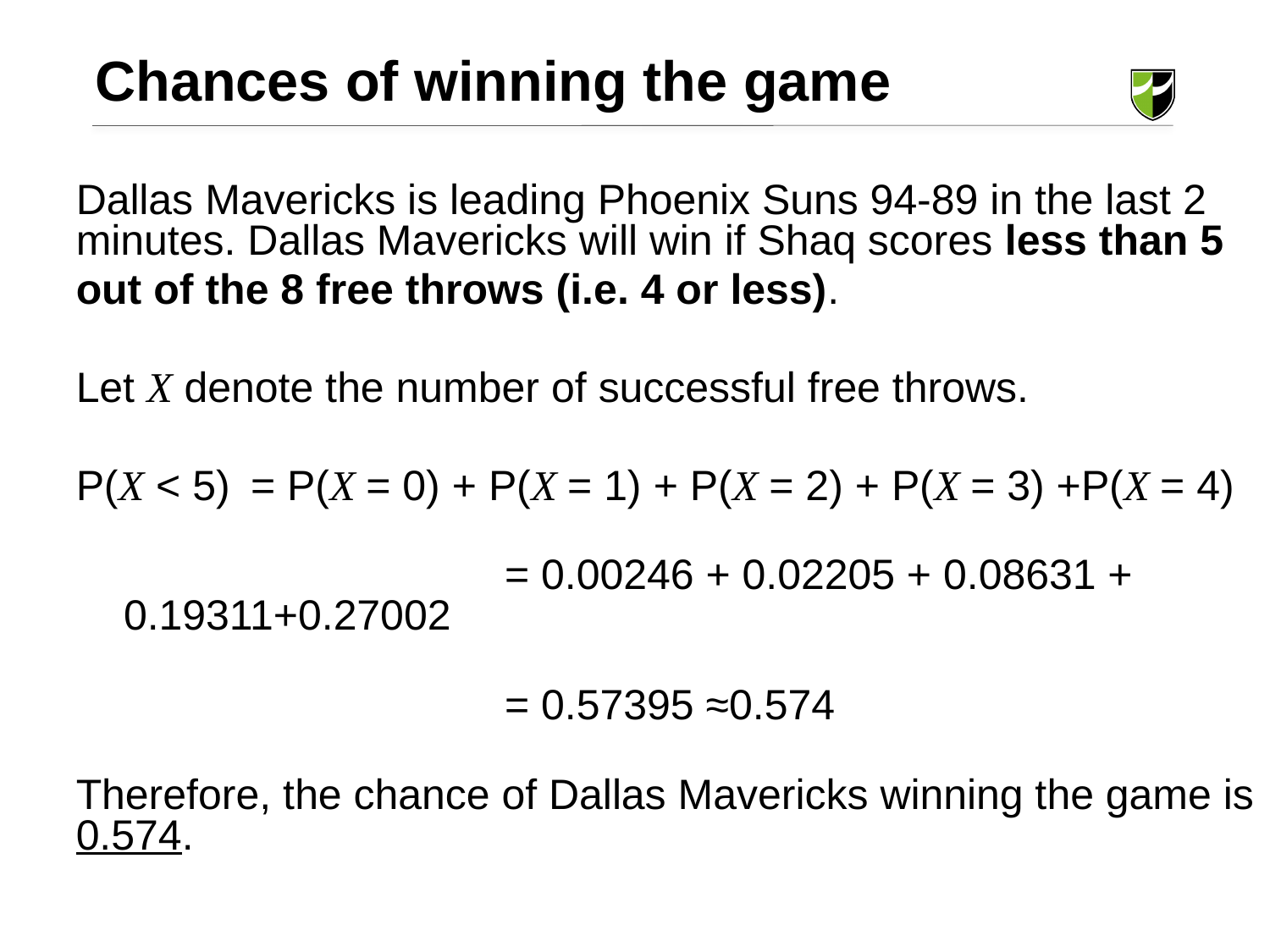

Chances of winning the game
Dallas Mavericks is leading Phoenix Suns 94-89 in the last 2 minutes. Dallas Mavericks will win if Shaq scores less than 5
out of the 8 free throws (i.e. 4 or less).

Let X denote the number of successful free throws.

P(X < 5)	= P(X = 0) + P(X = 1) + P(X = 2) + P(X = 3) +P(X = 4)
     			= 0.00246 + 0.02205 + 0.08631 + 0.19311+0.27002
				= 0.57395 ≈0.574
Therefore, the chance of Dallas Mavericks winning the game is 0.574.